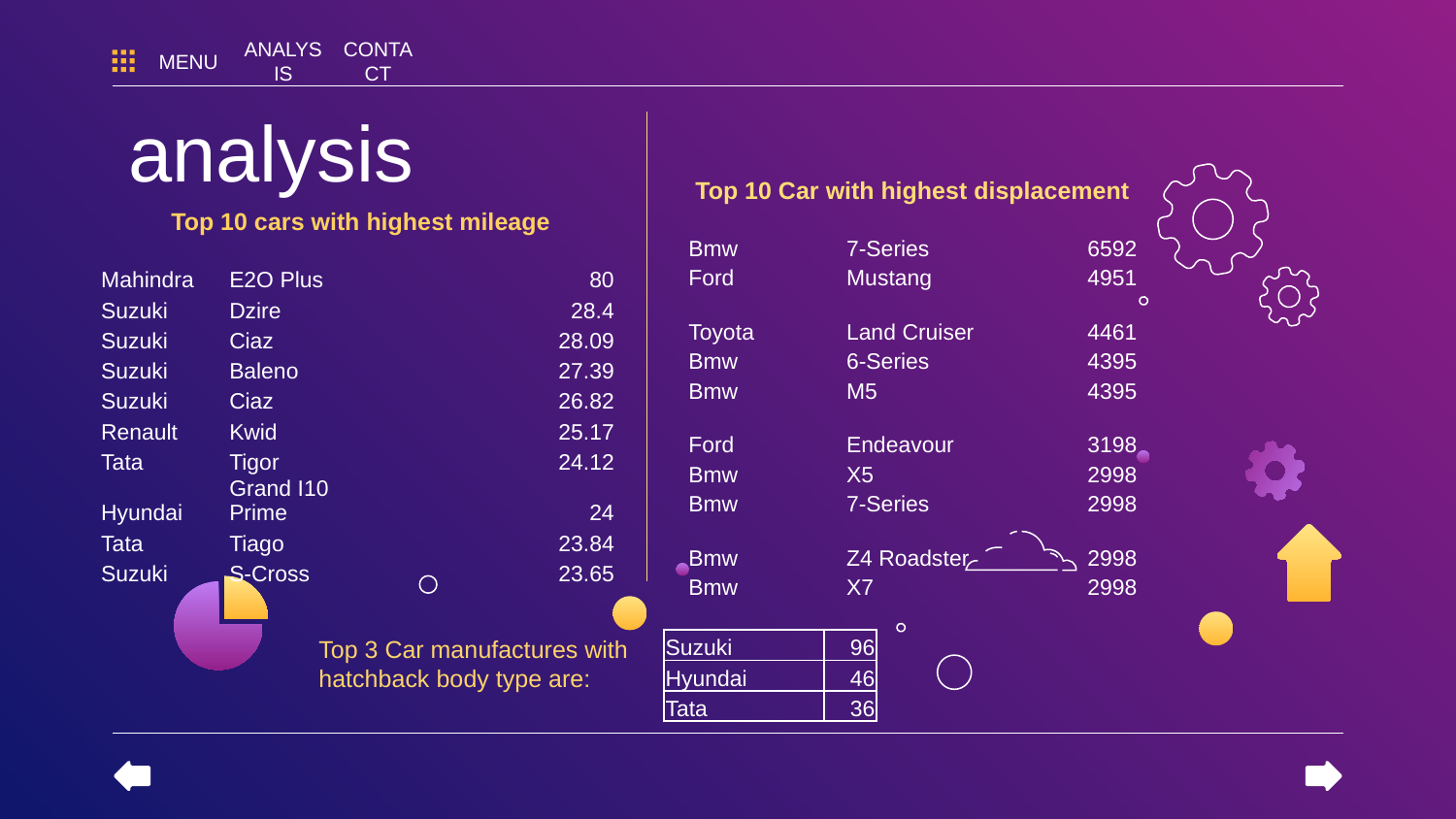

MENU
ANALYSIS
CONTACT

# analysis

| Top 10 Car with highest displacement |  |  |
| --- | --- | --- |
| Bmw | 7-Series | 6592 |
| Ford | Mustang | 4951 |
| Toyota | Land Cruiser | 4461 |
| Bmw | 6-Series | 4395 |
| Bmw | M5 | 4395 |
| Ford | Endeavour | 3198 |
| Bmw | X5 | 2998 |
| Bmw | 7-Series | 2998 |
| Bmw | Z4 Roadster | 2998 |
| Bmw | X7 | 2998 |
|  | Top 10 cars with highest mileage |  |  |
| --- | --- | --- | --- |
|  |  |  |  |
|  | Mahindra | E2O Plus | 80 |
|  | Suzuki | Dzire | 28.4 |
|  | Suzuki | Ciaz | 28.09 |
|  | Suzuki | Baleno | 27.39 |
|  | Suzuki | Ciaz | 26.82 |
|  | Renault | Kwid | 25.17 |
|  | Tata | Tigor | 24.12 |
|  | Hyundai | Grand I10 Prime | 24 |
|  | Tata | Tiago | 23.84 |
|  | Suzuki | S-Cross | 23.65 |

Top 3 Car manufactures with hatchback body type are:
| Suzuki | 96 |
| --- | --- |
| Hyundai | 46 |
| Tata | 36 |